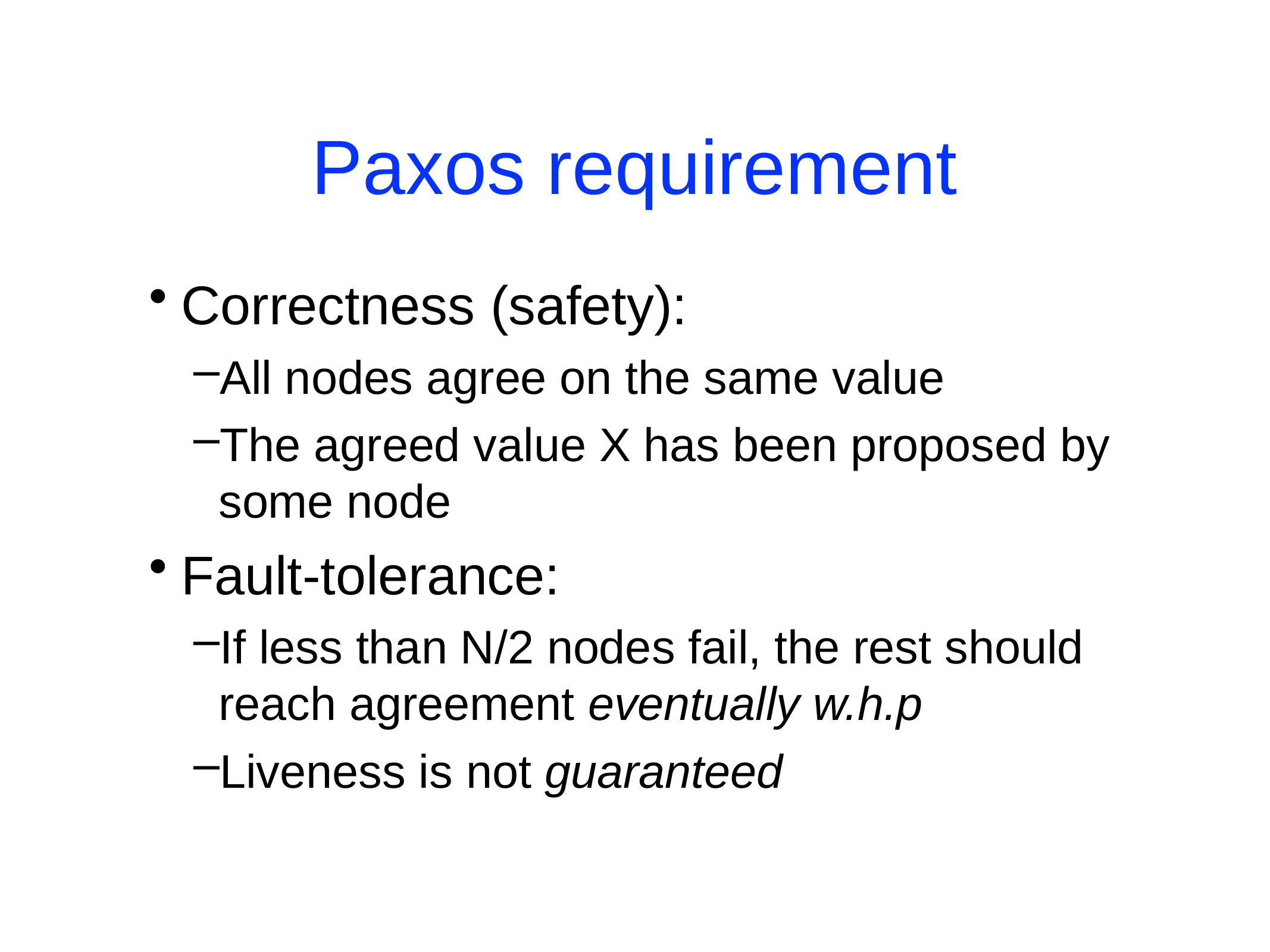

# Paxos requirement
Correctness (safety):
All nodes agree on the same value
The agreed value X has been proposed by some node
Fault-tolerance:
If less than N/2 nodes fail, the rest should reach agreement eventually w.h.p
Liveness is not guaranteed